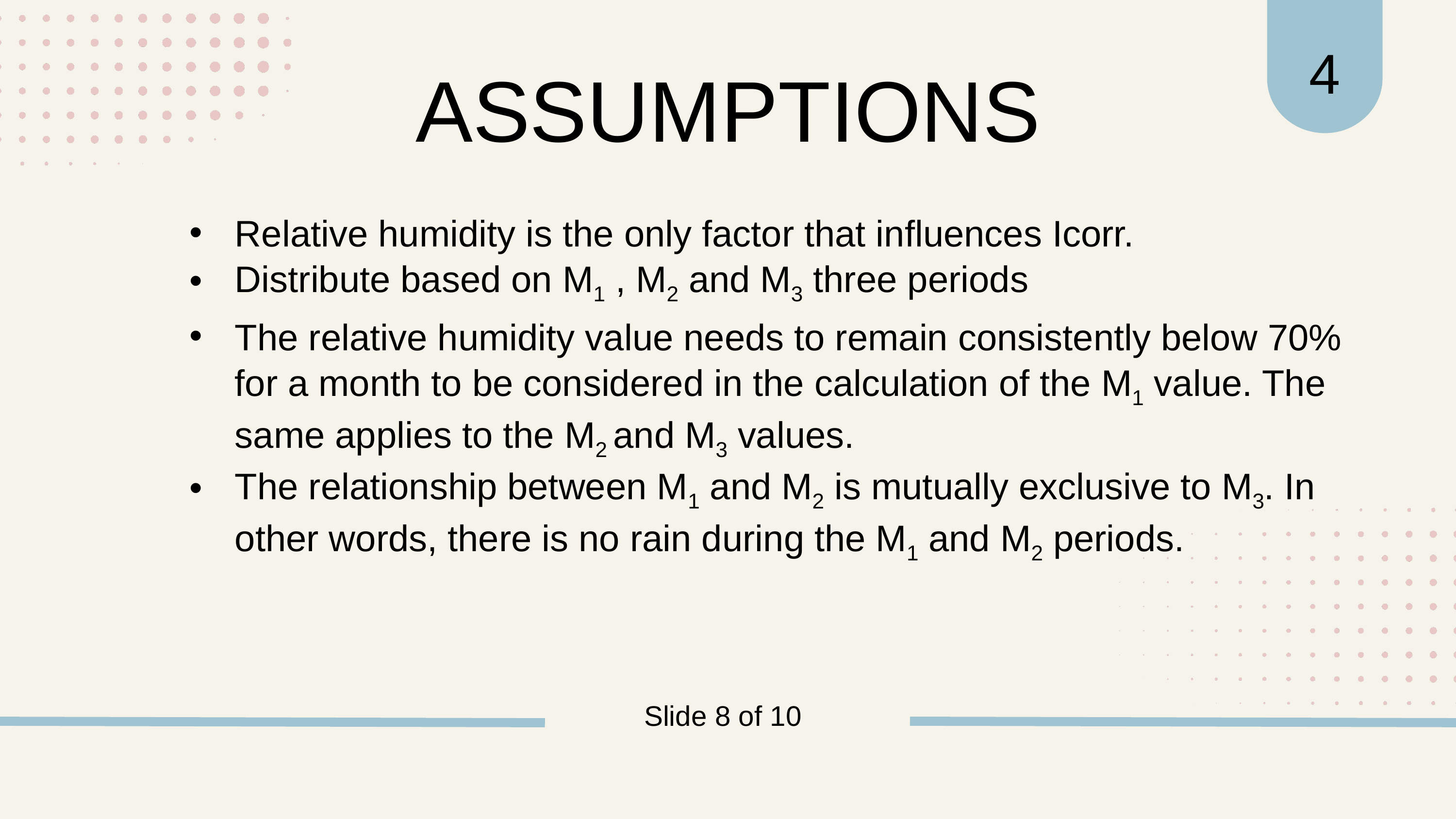

4

ASSUMPTIONS
Relative humidity is the only factor that influences Icorr.
Distribute based on M1 , M2 and M3 three periods
The relative humidity value needs to remain consistently below 70% for a month to be considered in the calculation of the M1 value. The same applies to the M2 and M3 values.
The relationship between M1 and M2 is mutually exclusive to M3. In other words, there is no rain during the M1 and M2 periods.